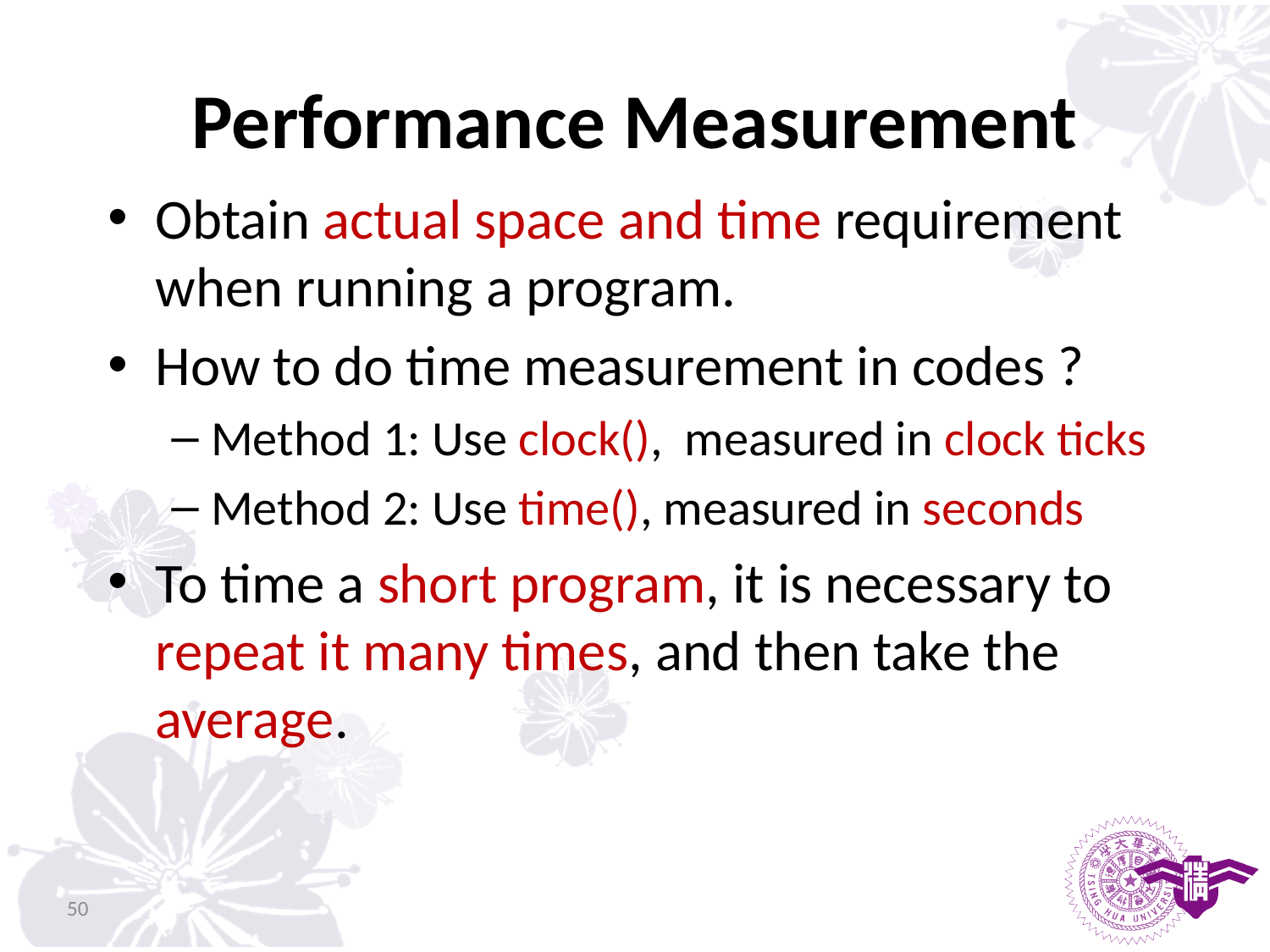

# Performance Measurement
Obtain actual space and time requirement when running a program.
How to do time measurement in codes ?
Method 1: Use clock(),  measured in clock ticks
Method 2: Use time(), measured in seconds
To time a short program, it is necessary to repeat it many times, and then take the average.

50